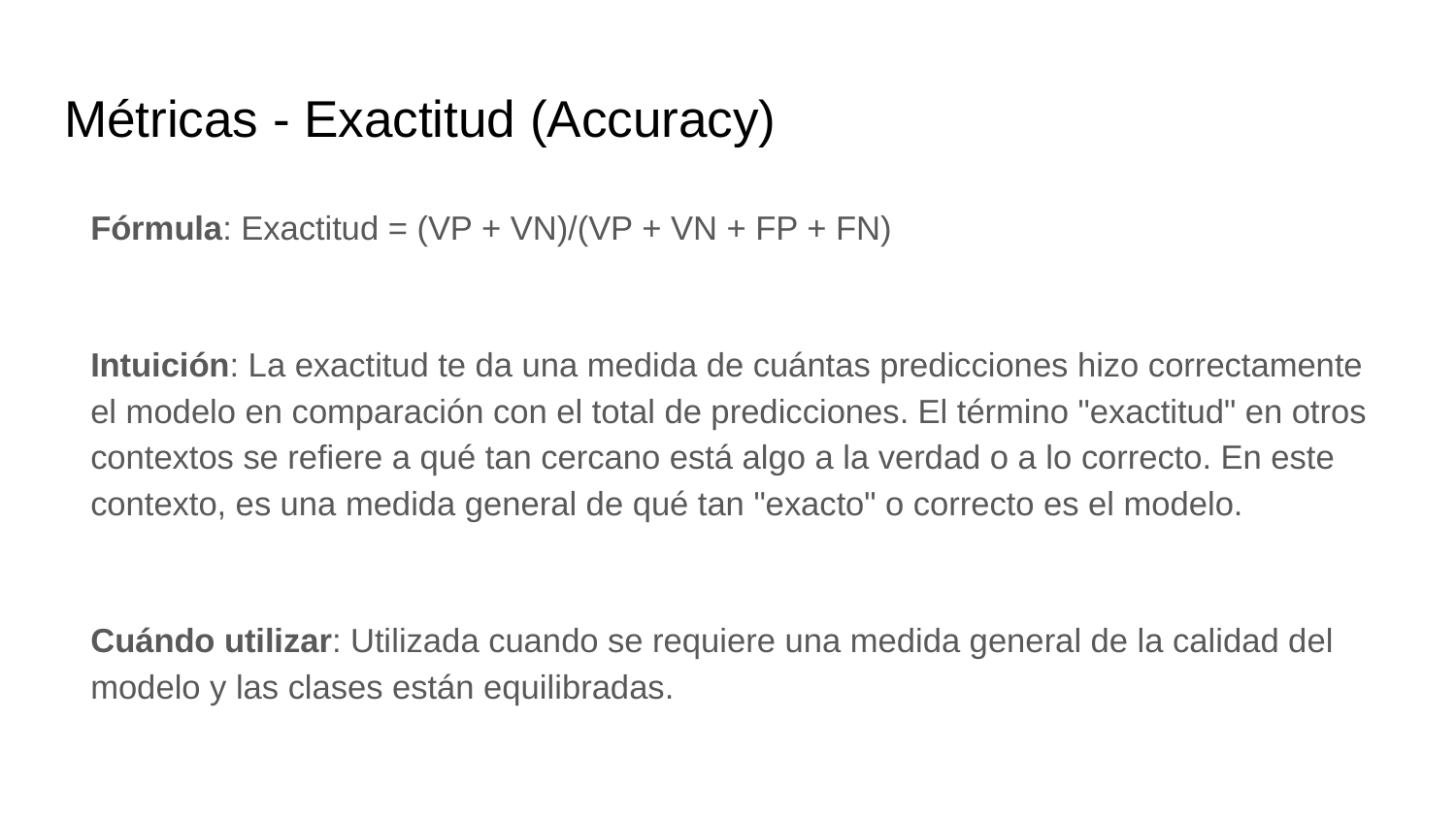

# Métricas - Exactitud (Accuracy)
Fórmula: Exactitud = (VP + VN)/(VP + VN + FP + FN)

Intuición: La exactitud te da una medida de cuántas predicciones hizo correctamente el modelo en comparación con el total de predicciones. El término "exactitud" en otros contextos se refiere a qué tan cercano está algo a la verdad o a lo correcto. En este contexto, es una medida general de qué tan "exacto" o correcto es el modelo.

Cuándo utilizar: Utilizada cuando se requiere una medida general de la calidad del modelo y las clases están equilibradas.